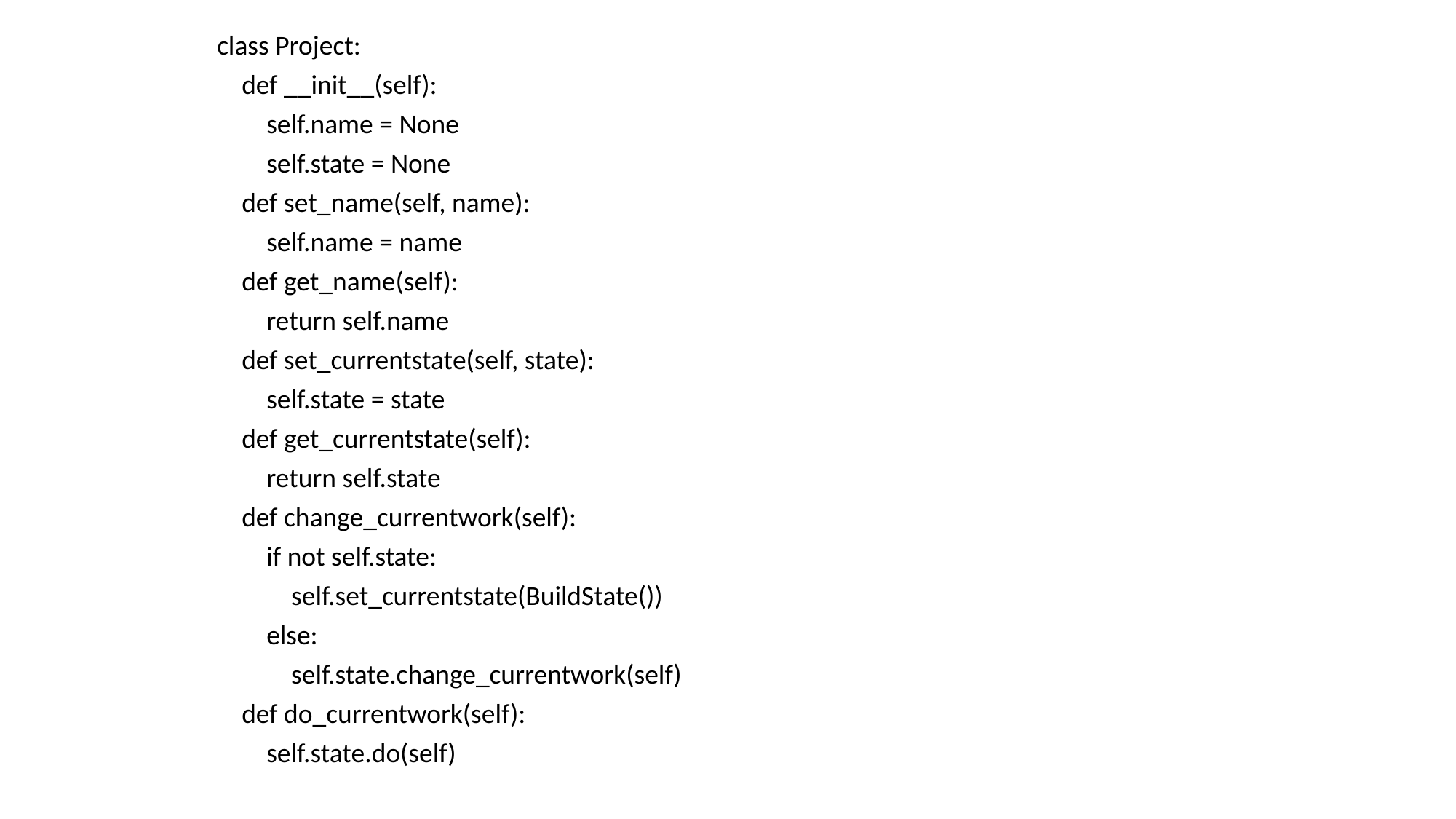

class Project:
    def __init__(self):
        self.name = None
        self.state = None
    def set_name(self, name):
        self.name = name
    def get_name(self):
        return self.name
    def set_currentstate(self, state):
        self.state = state
    def get_currentstate(self):
        return self.state
    def change_currentwork(self):
        if not self.state:
            self.set_currentstate(BuildState())
        else:
            self.state.change_currentwork(self)
    def do_currentwork(self):
        self.state.do(self)